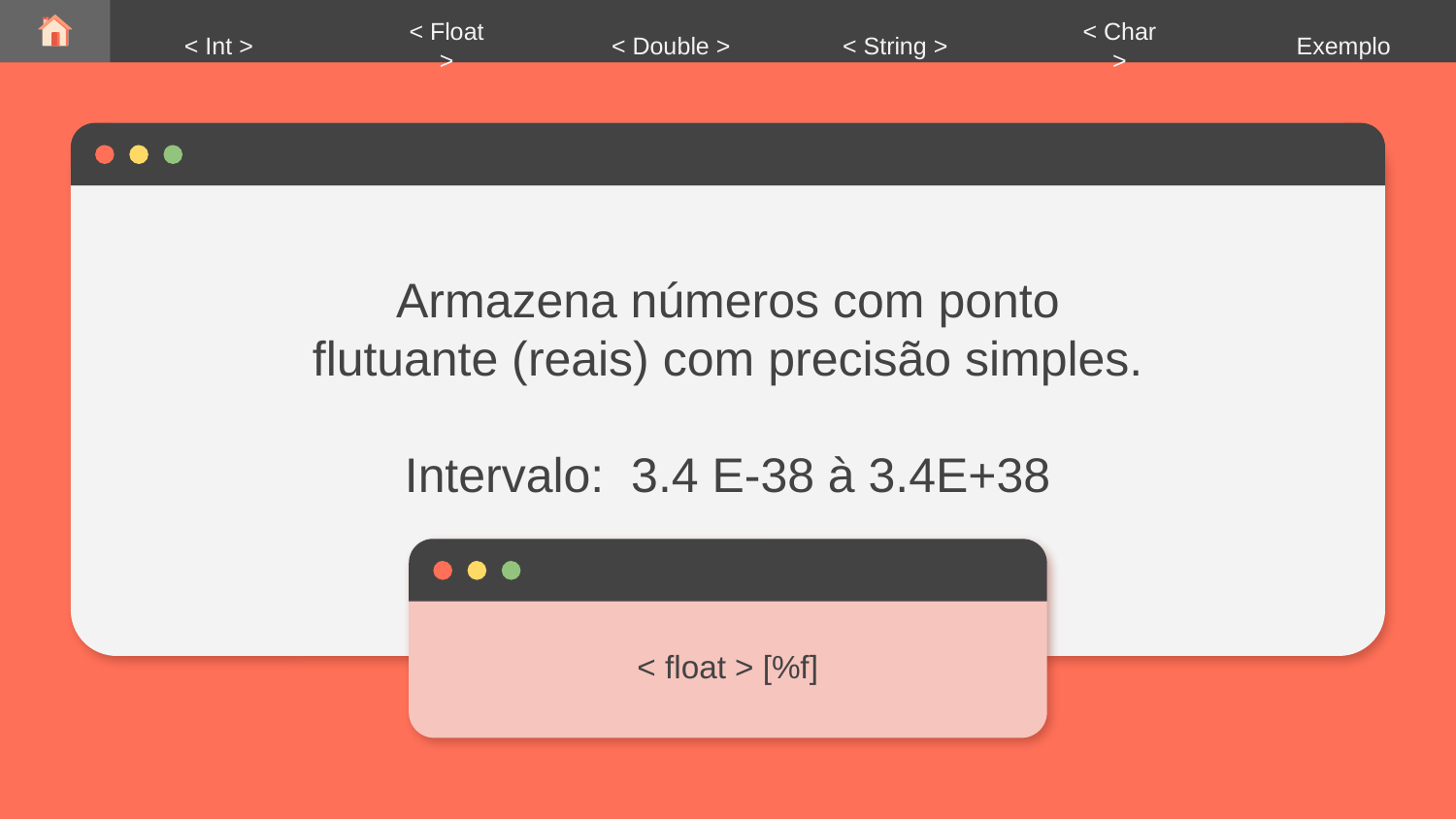

< String >
< Int >
< Float >
< Double >
< Char >
Exemplo

Armazena números com ponto flutuante (reais) com precisão simples.

Intervalo:  3.4 E-38 à 3.4E+38

# < float > [%f]